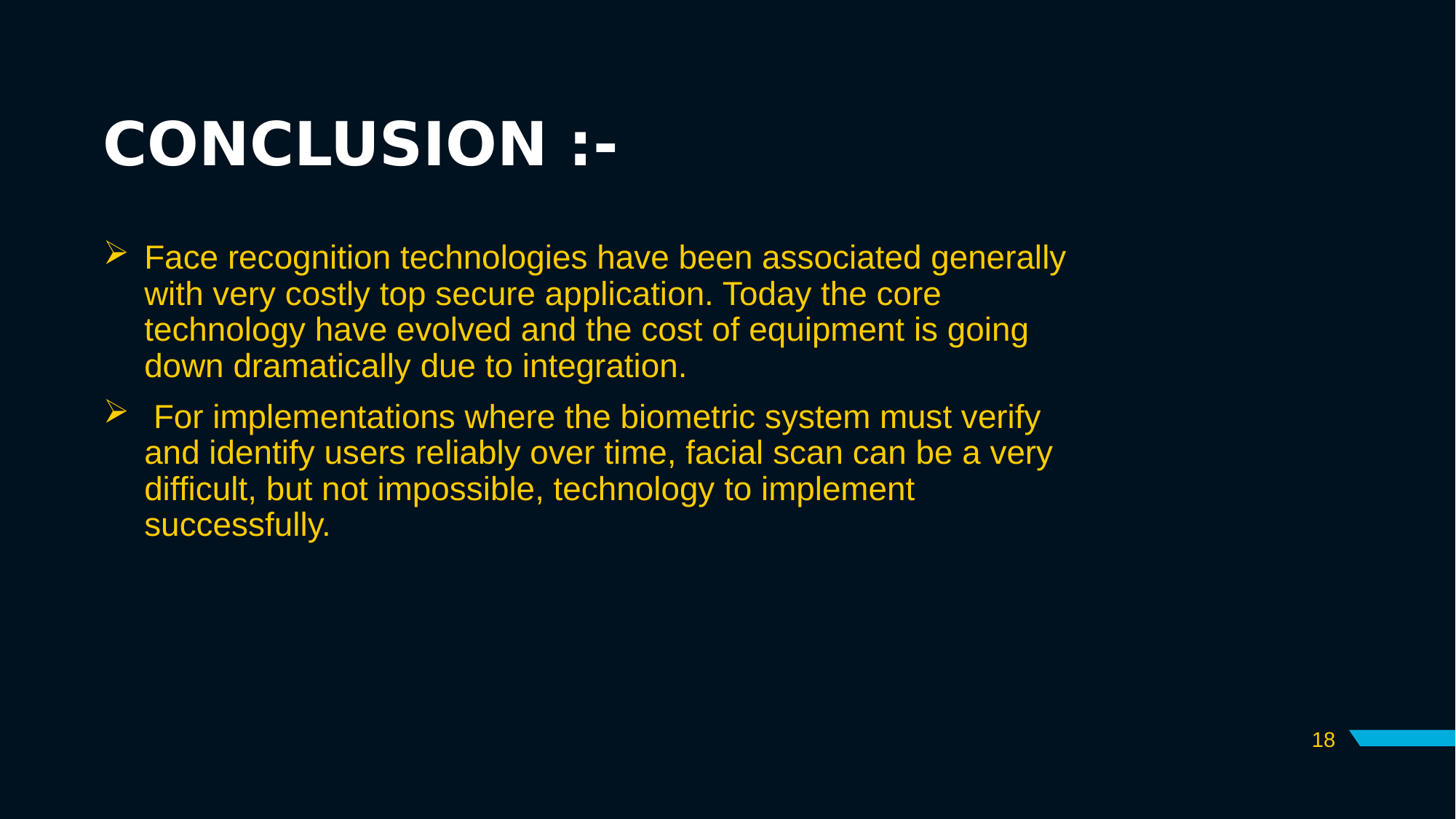

# CONCLUSION :-
Face recognition technologies have been associated generally with very costly top secure application. Today the core technology have evolved and the cost of equipment is going down dramatically due to integration.
 For implementations where the biometric system must verify and identify users reliably over time, facial scan can be a very difficult, but not impossible, technology to implement successfully.

18